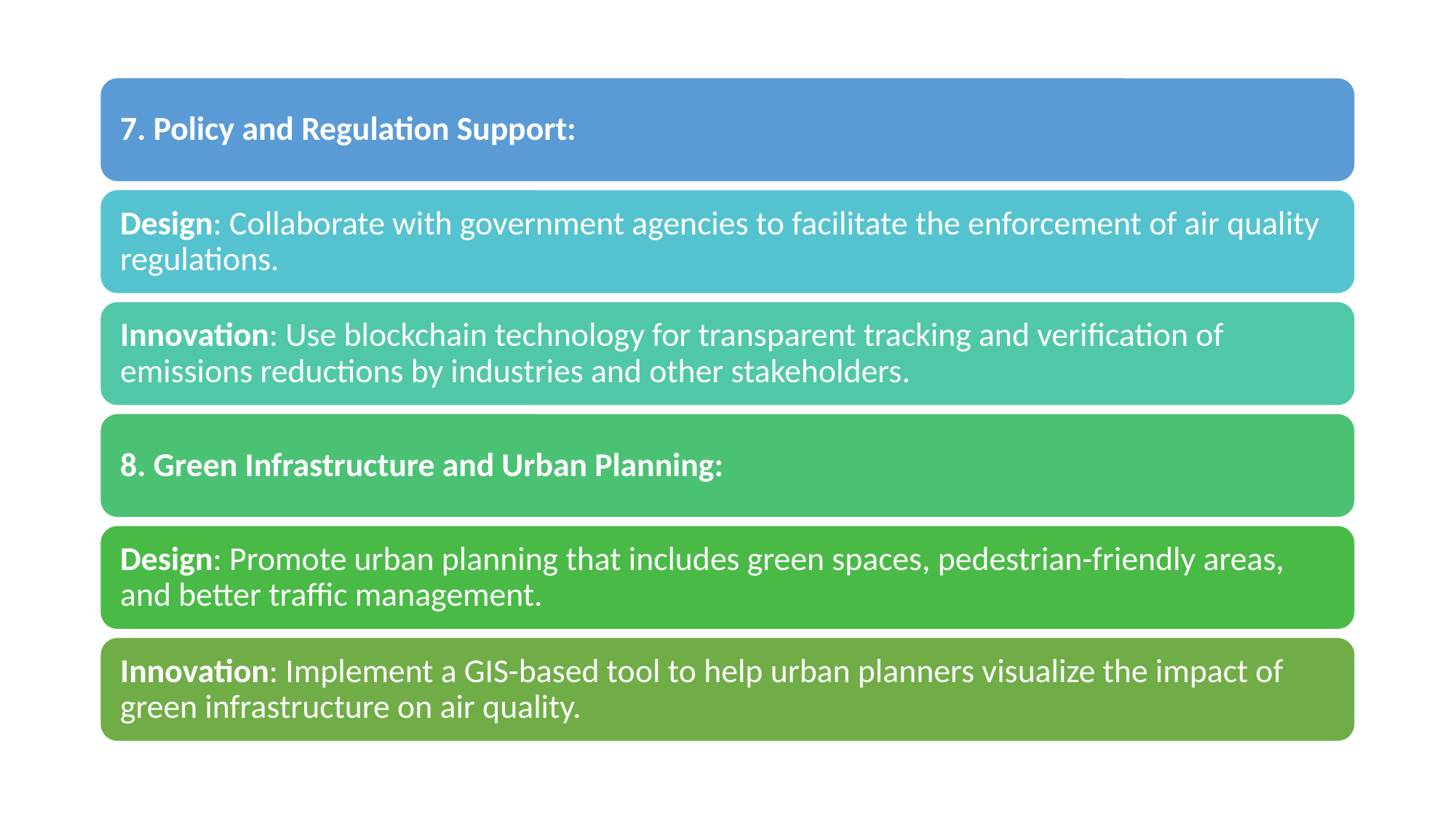

7. Policy and Regulation Support:
Design: Collaborate with government agencies to facilitate the enforcement of air quality regulations.
Innovation: Use blockchain technology for transparent tracking and verification of emissions reductions by industries and other stakeholders.
8. Green Infrastructure and Urban Planning:
Design: Promote urban planning that includes green spaces, pedestrian-friendly areas, and better traffic management.
Innovation: Implement a GIS-based tool to help urban planners visualize the impact of green infrastructure on air quality.